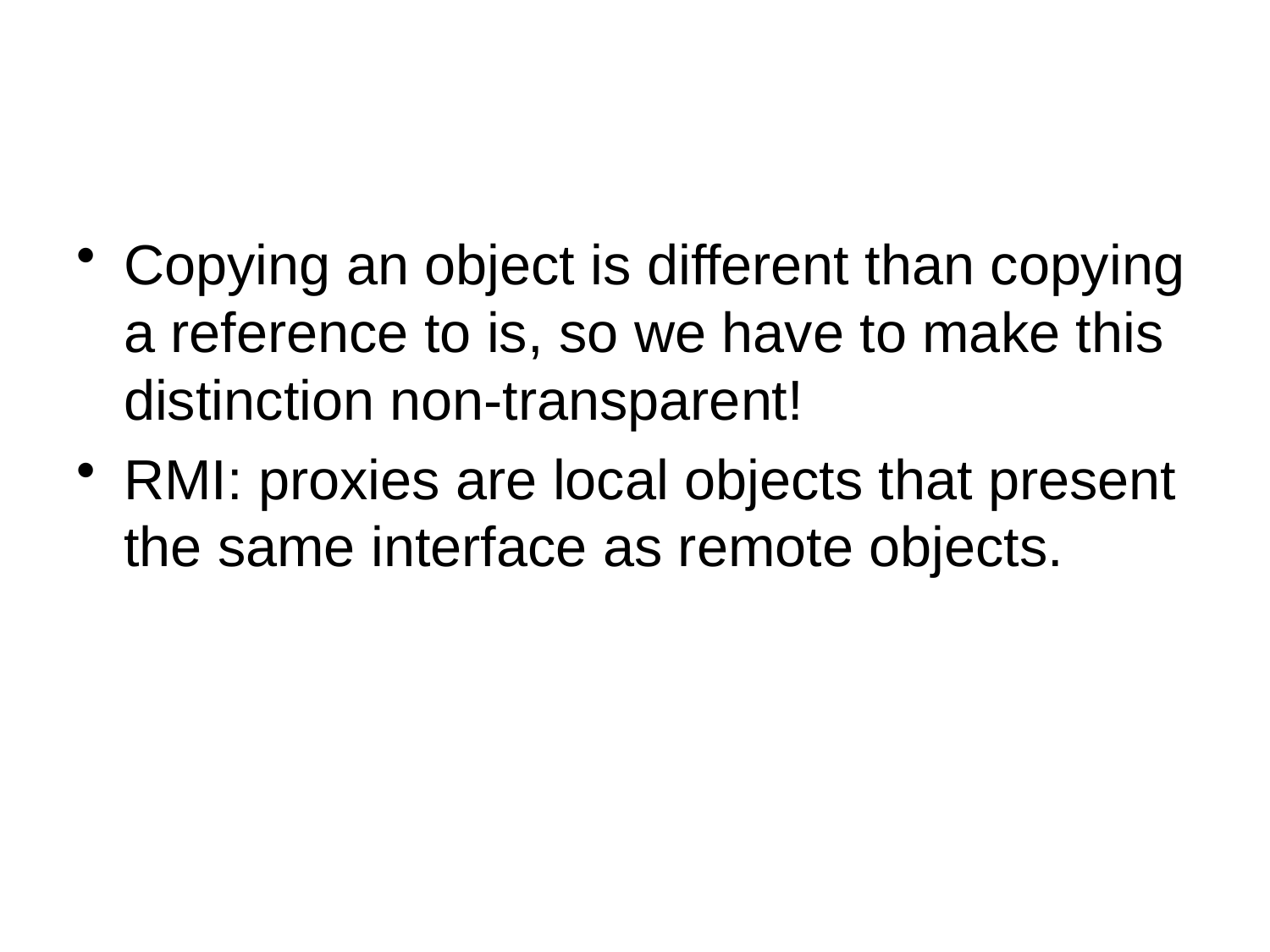

#
Copying an object is different than copying a reference to is, so we have to make this distinction non-transparent!
RMI: proxies are local objects that present the same interface as remote objects.